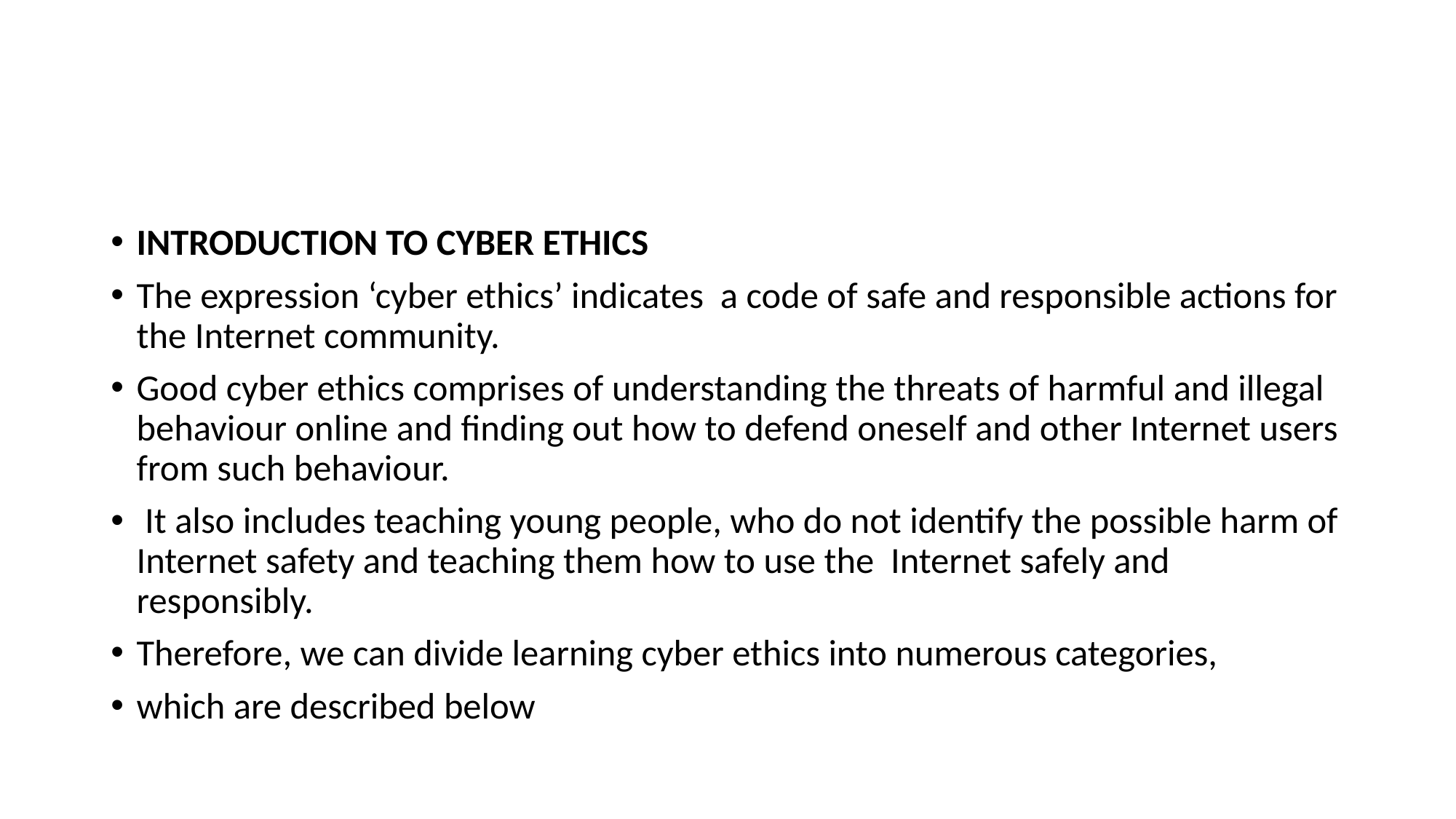

#
INTRODUCTION TO CYBER ETHICS
The expression ‘cyber ethics’ indicates  a code of safe and responsible actions for the Internet community.
Good cyber ethics comprises of understanding the threats of harmful and illegal behaviour online and finding out how to defend oneself and other Internet users from such behaviour.
 It also includes teaching young people, who do not identify the possible harm of Internet safety and teaching them how to use the  Internet safely and responsibly.
Therefore, we can divide learning cyber ethics into numerous categories,
which are described below